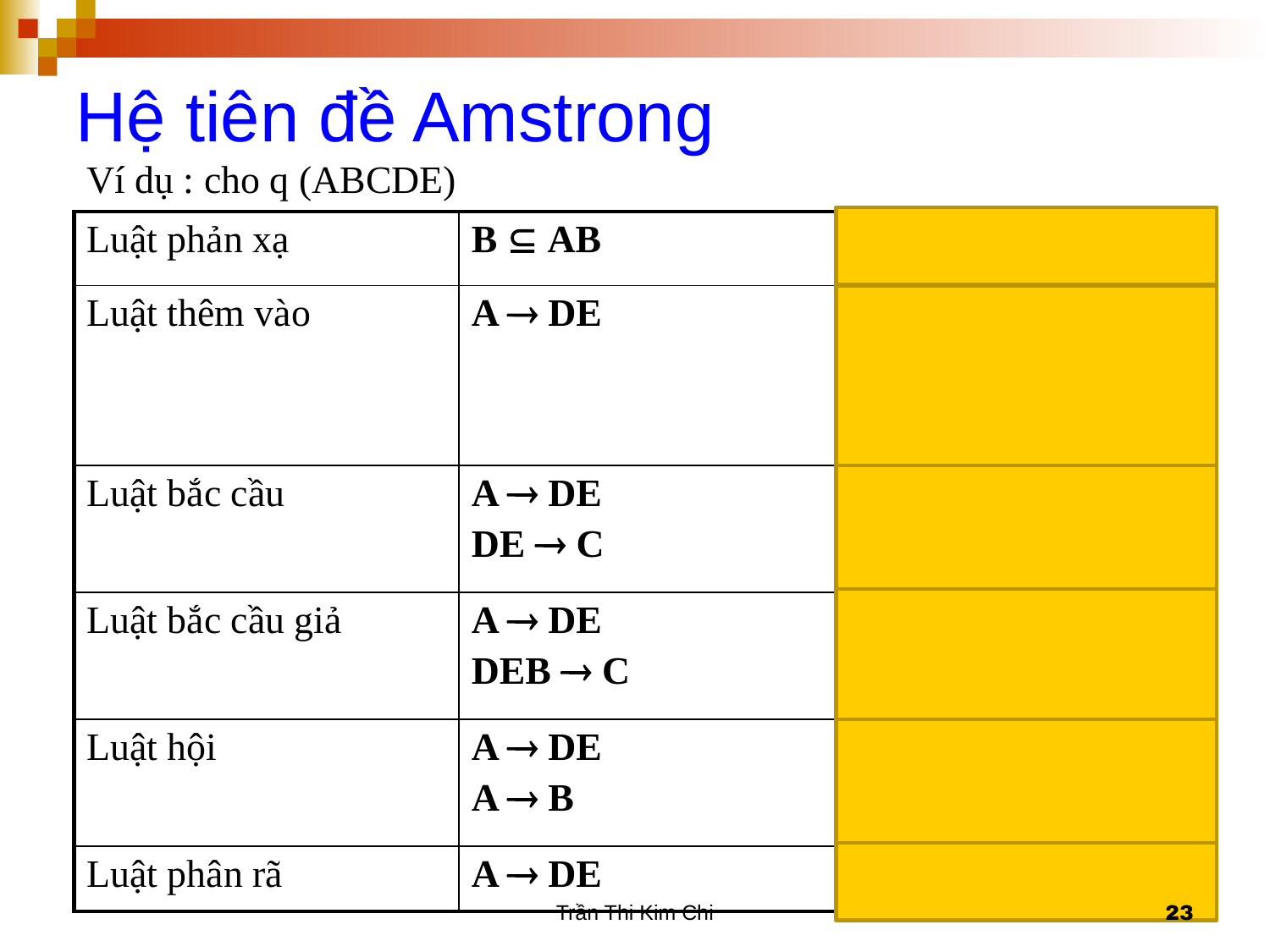

Hệ tiên đề Amstrong
Ví dụ : cho q (ABCDE)

| Luật phản xạ | B ⊆ AB | AB → B |
| --- | --- | --- |
| Luật thêm vào | A → DE | AB → DE AB → DEB ABC → DEB |
| Luật bắc cầu | A → DE DE → C | A → C |
| Luật bắc cầu giả | A → DE DEB → C | AB → C |
| Luật hội | A → DE A → B | A → DEB |
| Luật phân rã | A → DE | A → D , A → E |

Trần Thi Kim Chi
23